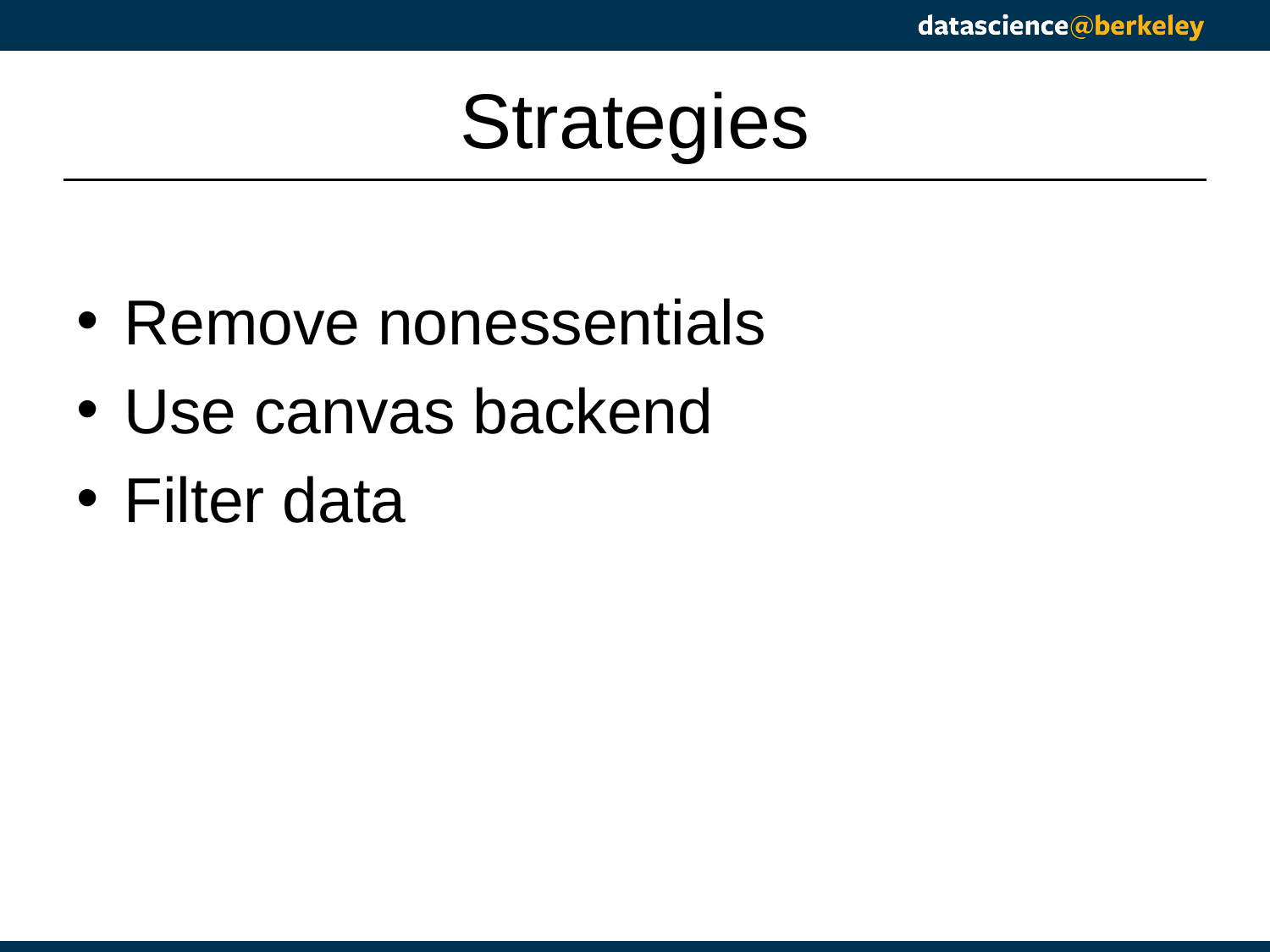

# Strategies
Remove nonessentials
Use canvas backend
Filter data